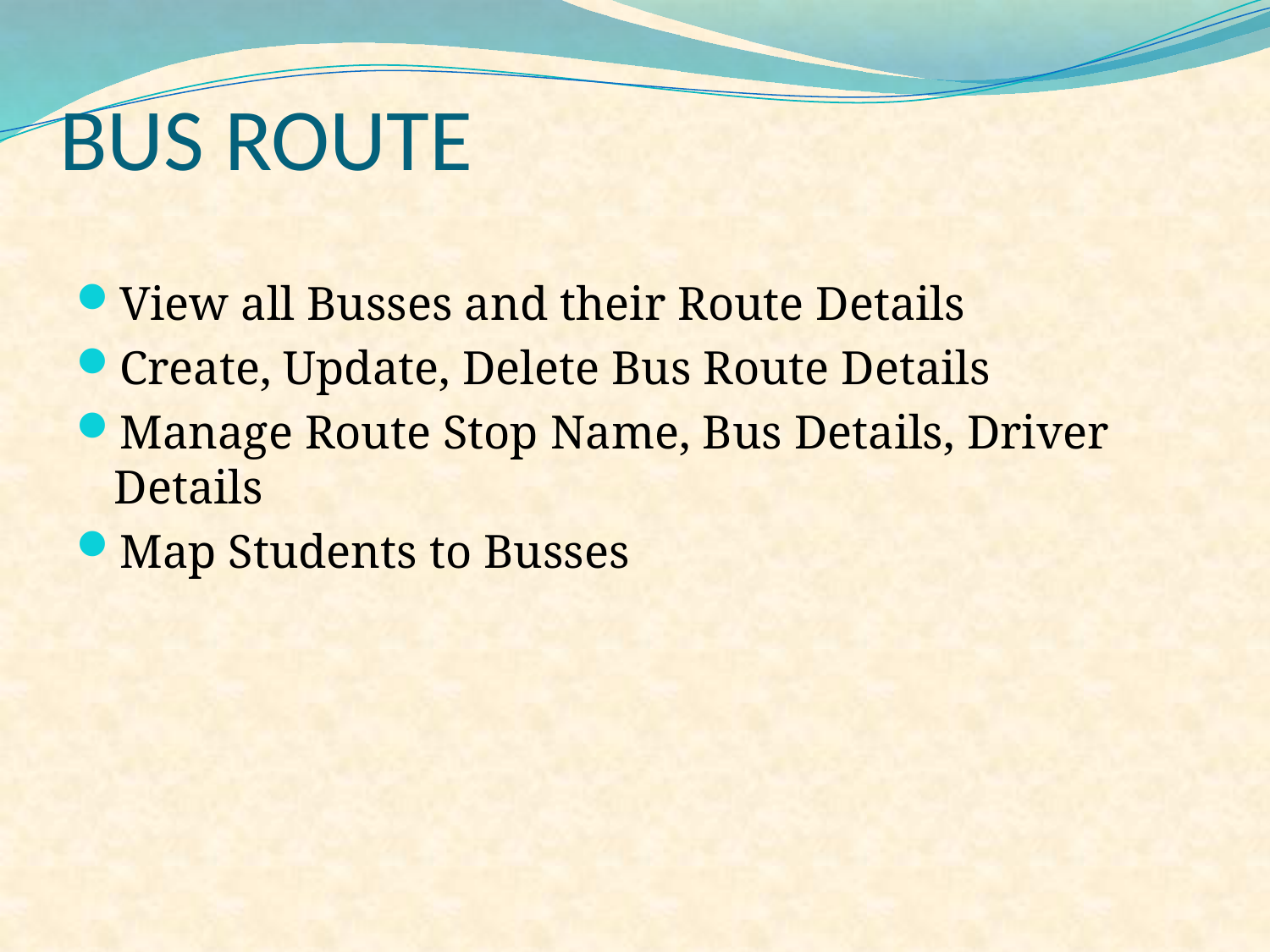

# BUS ROUTE
View all Busses and their Route Details
Create, Update, Delete Bus Route Details
Manage Route Stop Name, Bus Details, Driver Details
Map Students to Busses